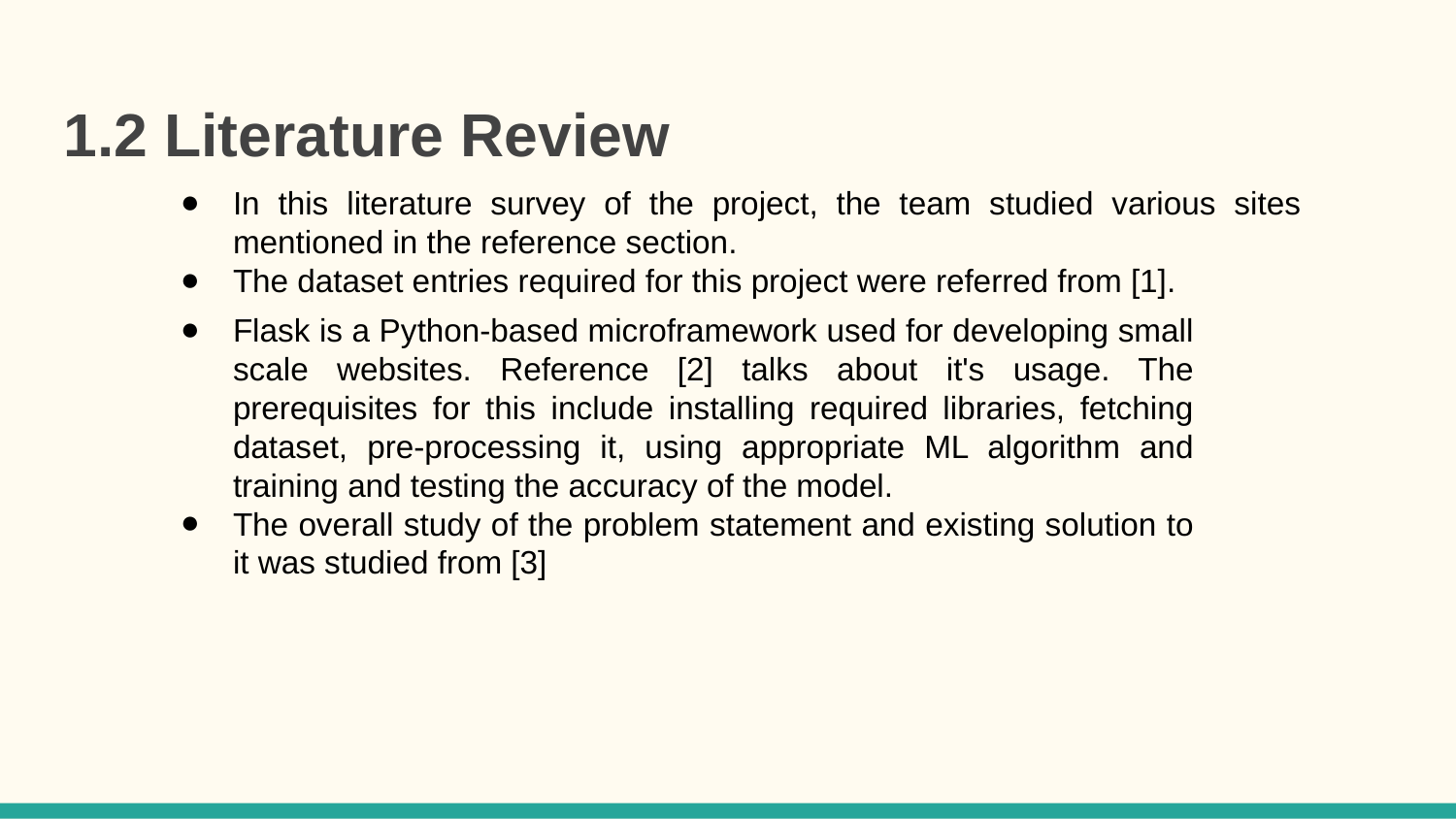

1.2 Literature Review

In this literature survey of the project, the team studied various sites mentioned in the reference section.
The dataset entries required for this project were referred from [1].

Flask is a Python-based microframework used for developing small scale websites. Reference [2] talks about it's usage. The prerequisites for this include installing required libraries, fetching dataset, pre-processing it, using appropriate ML algorithm and training and testing the accuracy of the model.
The overall study of the problem statement and existing solution to it was studied from [3]